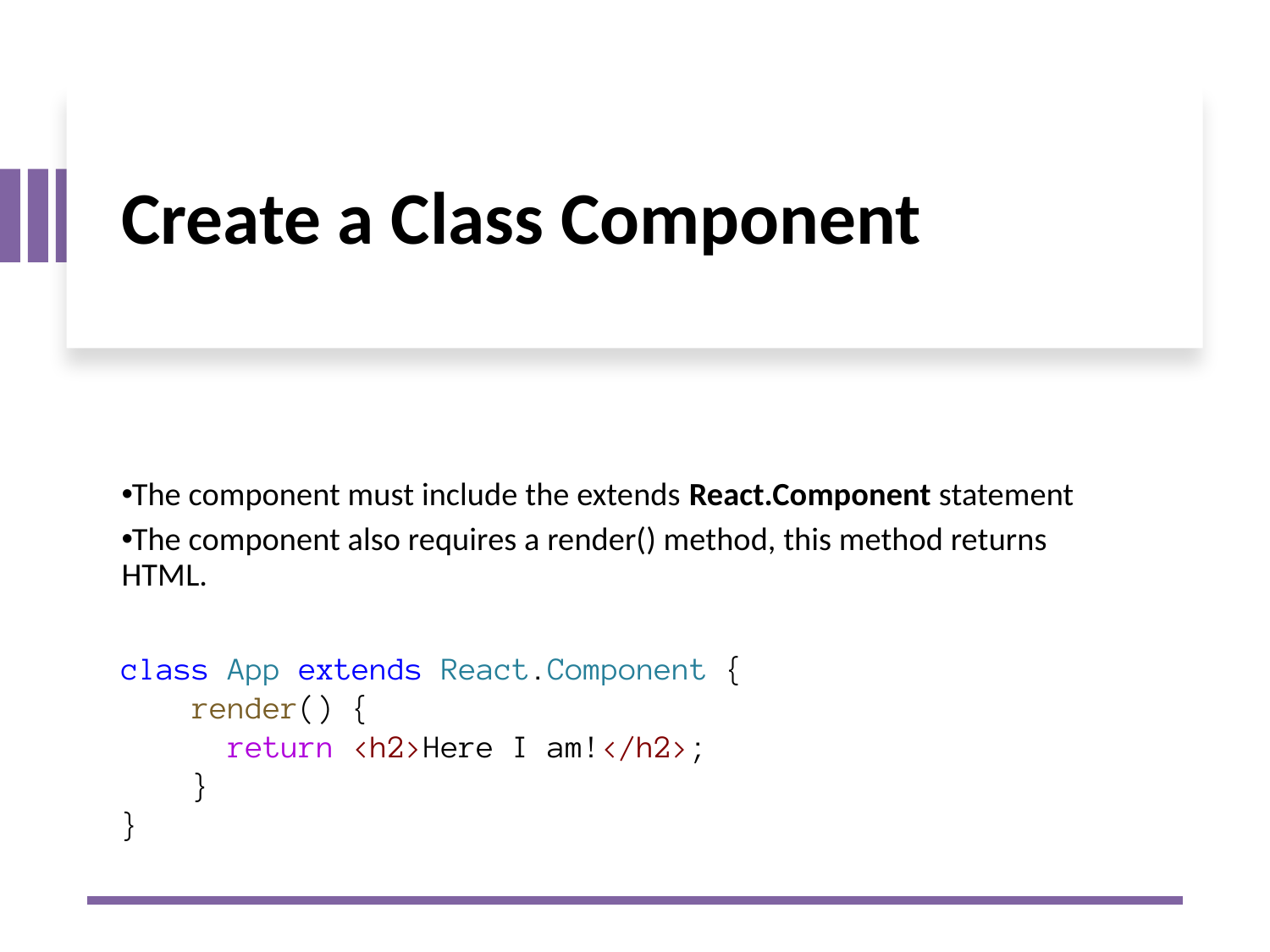

# Create a Class Component

The component must include the extends React.Component statement
The component also requires a render() method, this method returns HTML.

class App extends React.Component {
    render() {
      return <h2>Here I am!</h2>;
    }
}